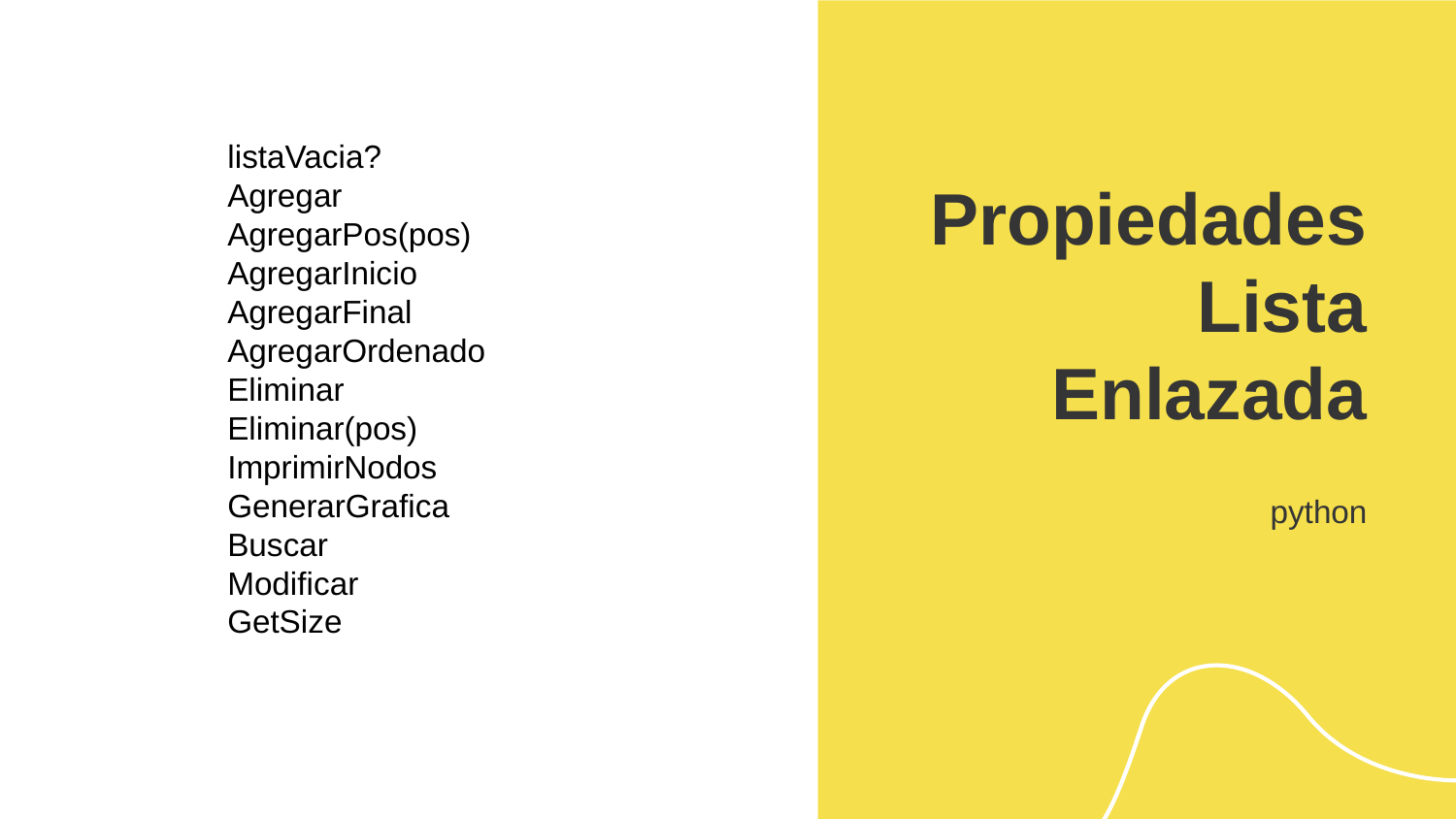

listaVacia?
Agregar
AgregarPos(pos)
AgregarInicio
AgregarFinal
AgregarOrdenado
Eliminar
Eliminar(pos)
ImprimirNodos
GenerarGrafica
Buscar
Modificar
GetSize

# Propiedades
Lista Enlazada
python